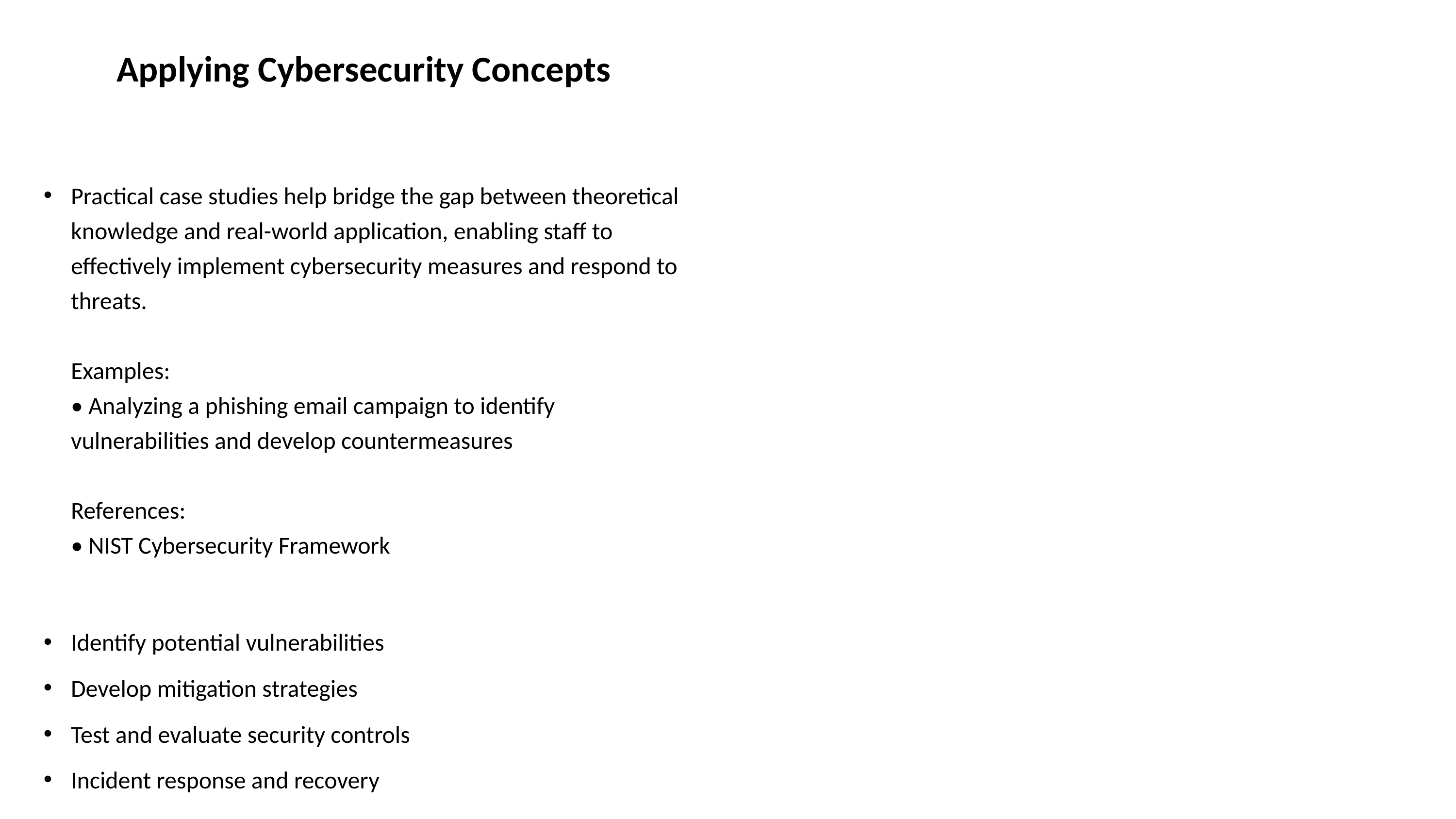

# Applying Cybersecurity Concepts

Practical case studies help bridge the gap between theoretical knowledge and real-world application, enabling staff to effectively implement cybersecurity measures and respond to threats.
Examples:
• Analyzing a phishing email campaign to identify vulnerabilities and develop countermeasures
References:
• NIST Cybersecurity Framework

Identify potential vulnerabilities
Develop mitigation strategies
Test and evaluate security controls
Incident response and recovery